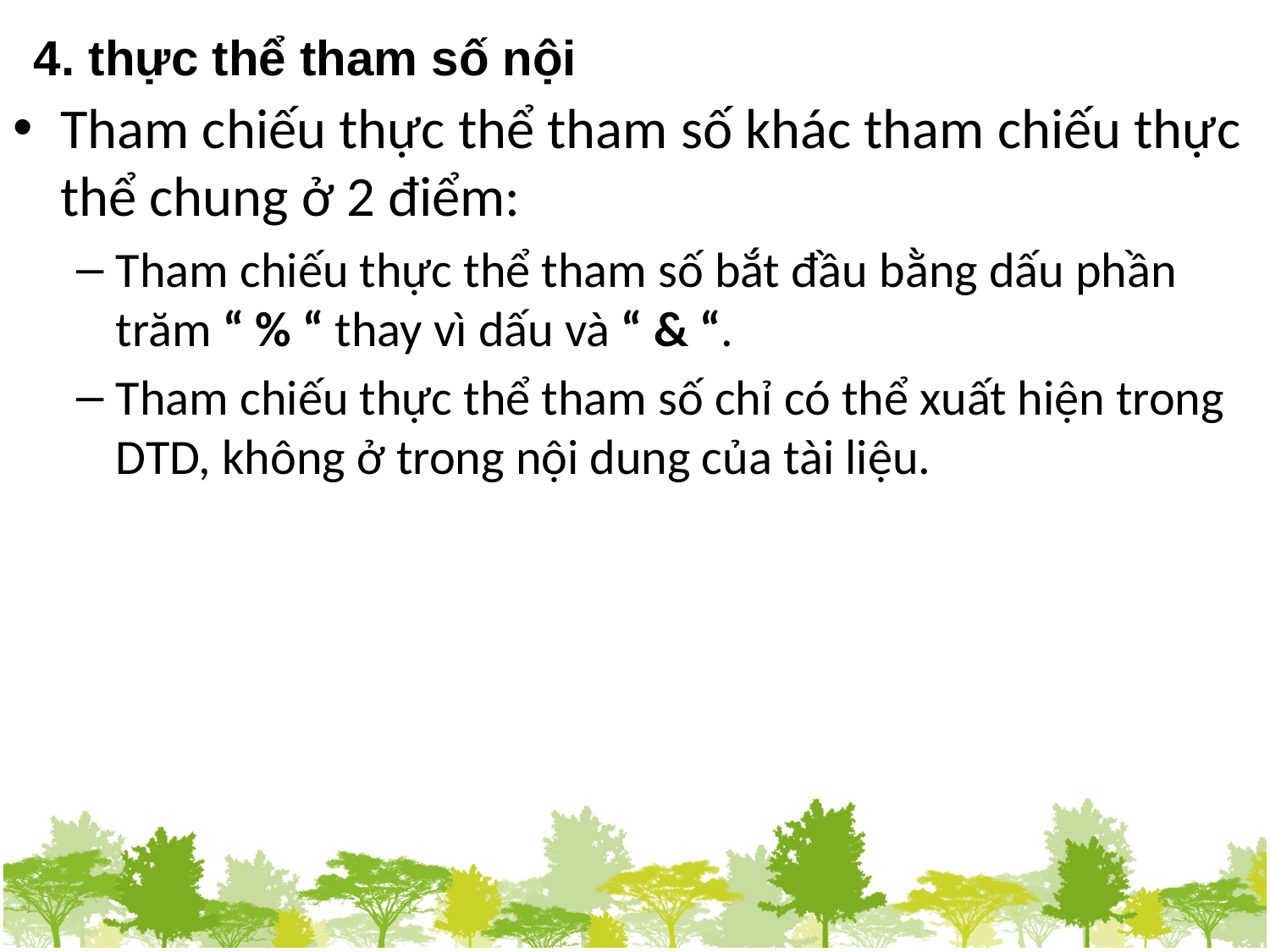

4. thực thể tham số nội
Tham chiếu thực thể tham số khác tham chiếu thực thể chung ở 2 điểm:
Tham chiếu thực thể tham số bắt đầu bằng dấu phần trăm “ % “ thay vì dấu và “ & “.
Tham chiếu thực thể tham số chỉ có thể xuất hiện trong DTD, không ở trong nội dung của tài liệu.